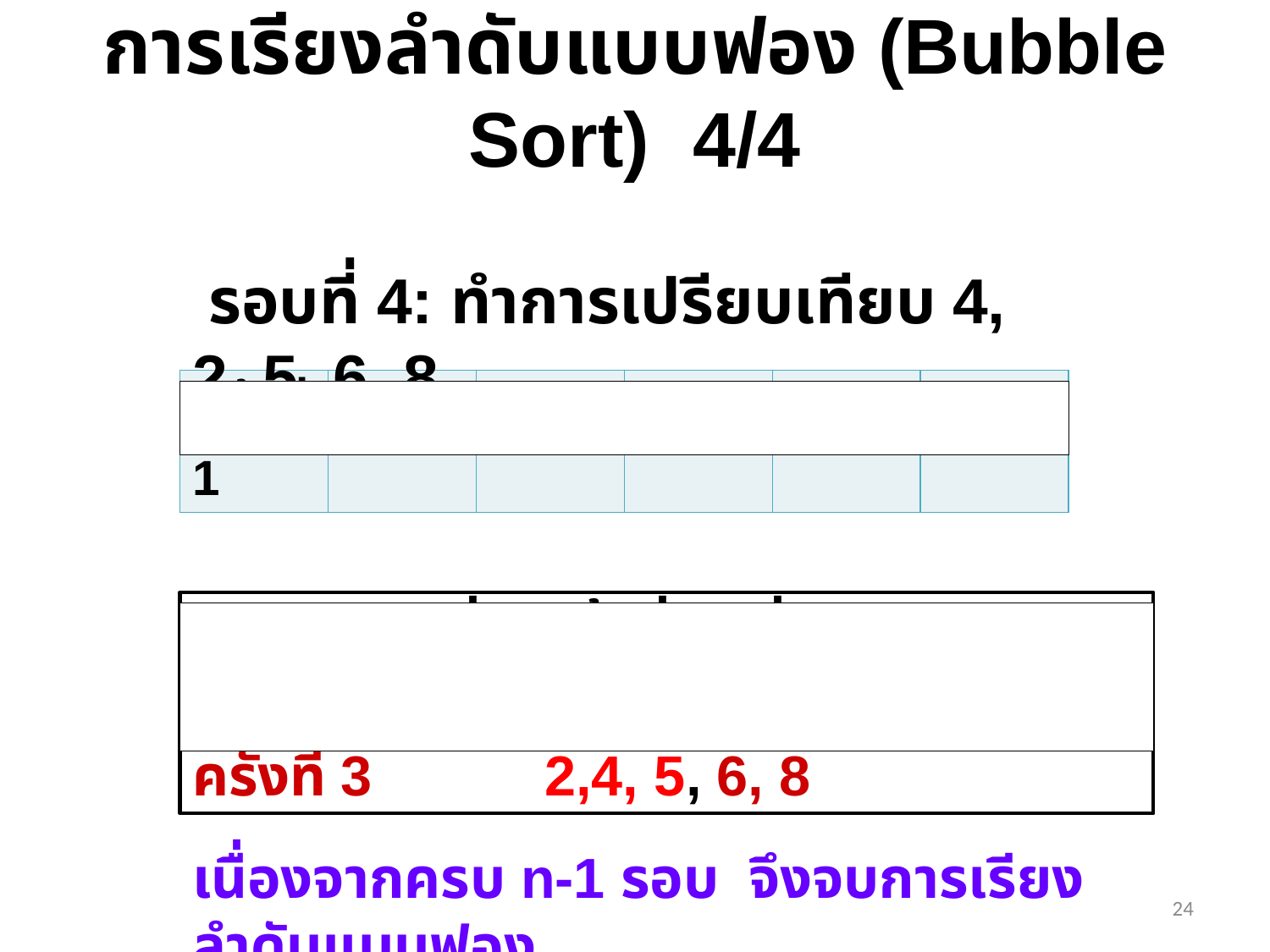

# การเรียงลำดับแบบฟอง (Bubble Sort)  4/4
 รอบที่ 4: ทำการเปรียบเทียบ 4, 2, 5, 6, 8

| ครั้งที่ 1 | 4 | 2 | 5 | 6 | 8 |
| --- | --- | --- | --- | --- | --- |

ทำการสลับที่ในครั้งที่ 1 เนื่องจาก  4 > 2   ผลลัพธ์ที่ได้ คือ
ครั้งที่ 3           2,4, 5, 6, 8

เนื่องจากครบ n-1 รอบ  จึงจบการเรียงลำดับแบบฟอง
24